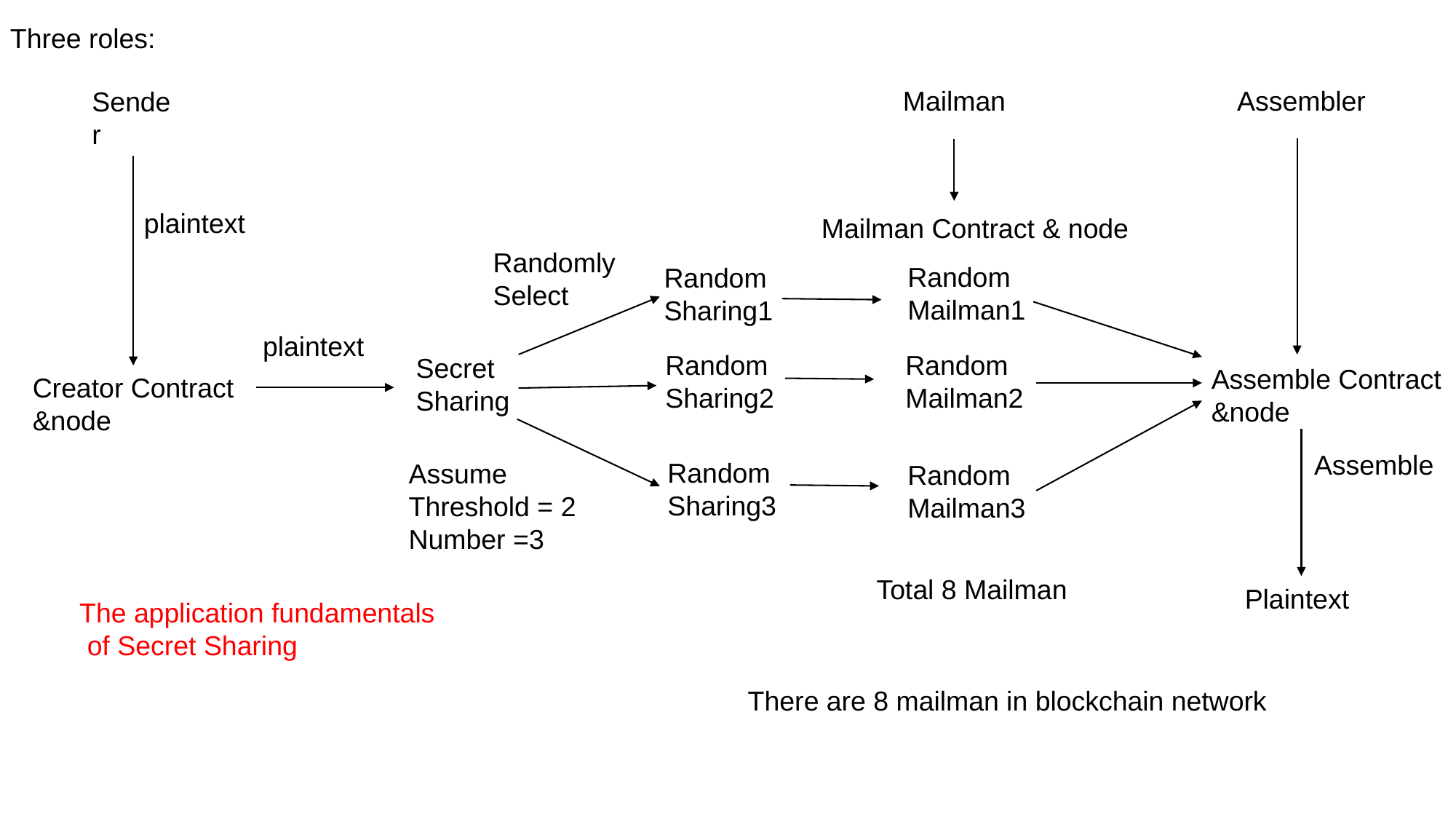

Three roles:
Mailman
Assembler
Sender
plaintext
Mailman Contract & node
Randomly
Select
Random
Mailman1
Random
Sharing1
plaintext
Random
Mailman2
Random
Sharing2
Secret
Sharing
Assemble Contract
&node
Creator Contract
&node
Assemble
Random
Sharing3
Assume
Threshold = 2
Number =3
Random
Mailman3
Total 8 Mailman
Plaintext
The application fundamentals
 of Secret Sharing
There are 8 mailman in blockchain network